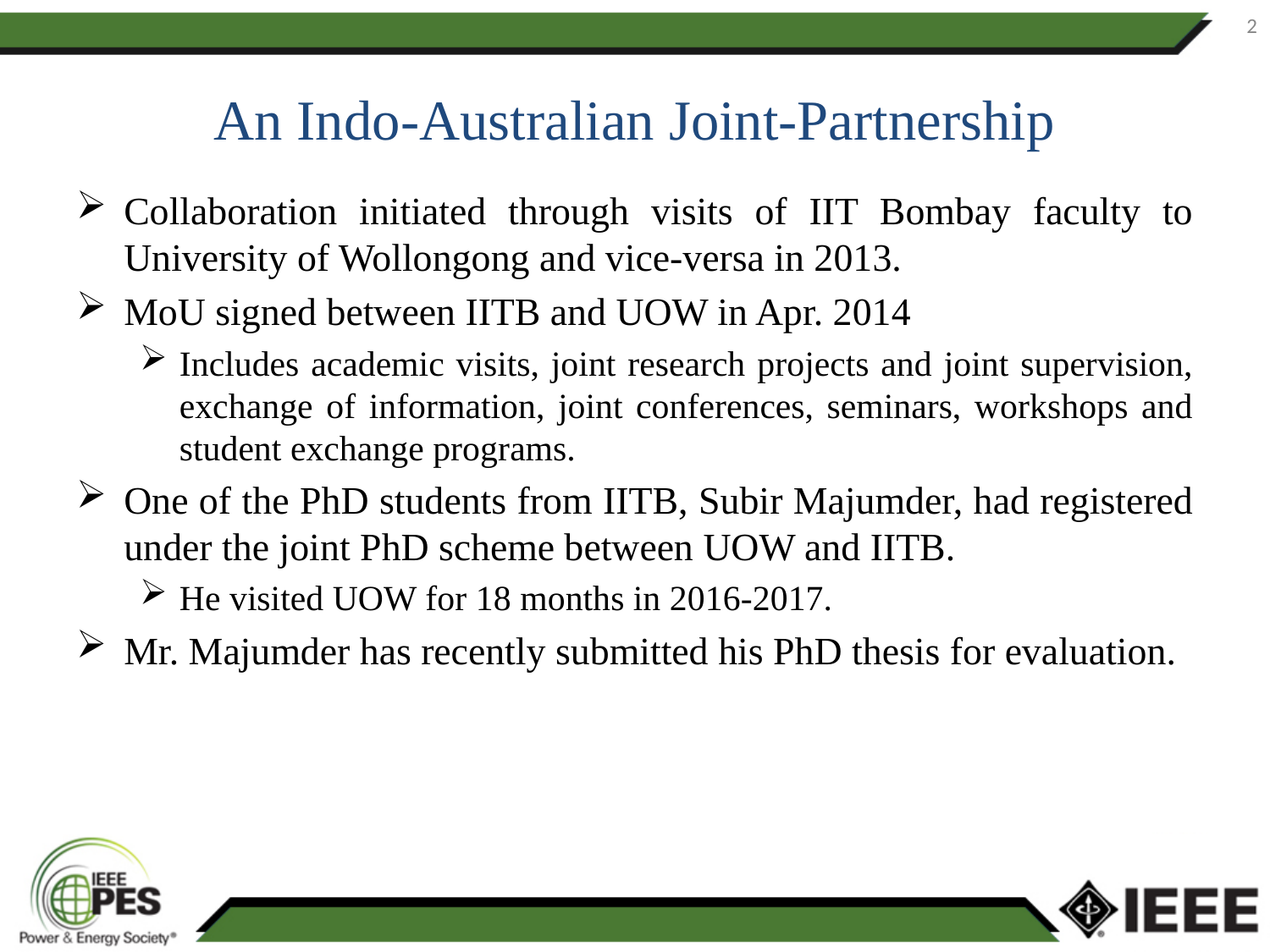

2
# An Indo-Australian Joint-Partnership
Collaboration initiated through visits of IIT Bombay faculty to University of Wollongong and vice-versa in 2013.
MoU signed between IITB and UOW in Apr. 2014
Includes academic visits, joint research projects and joint supervision, exchange of information, joint conferences, seminars, workshops and student exchange programs.
One of the PhD students from IITB, Subir Majumder, had registered under the joint PhD scheme between UOW and IITB.
He visited UOW for 18 months in 2016-2017.
Mr. Majumder has recently submitted his PhD thesis for evaluation.